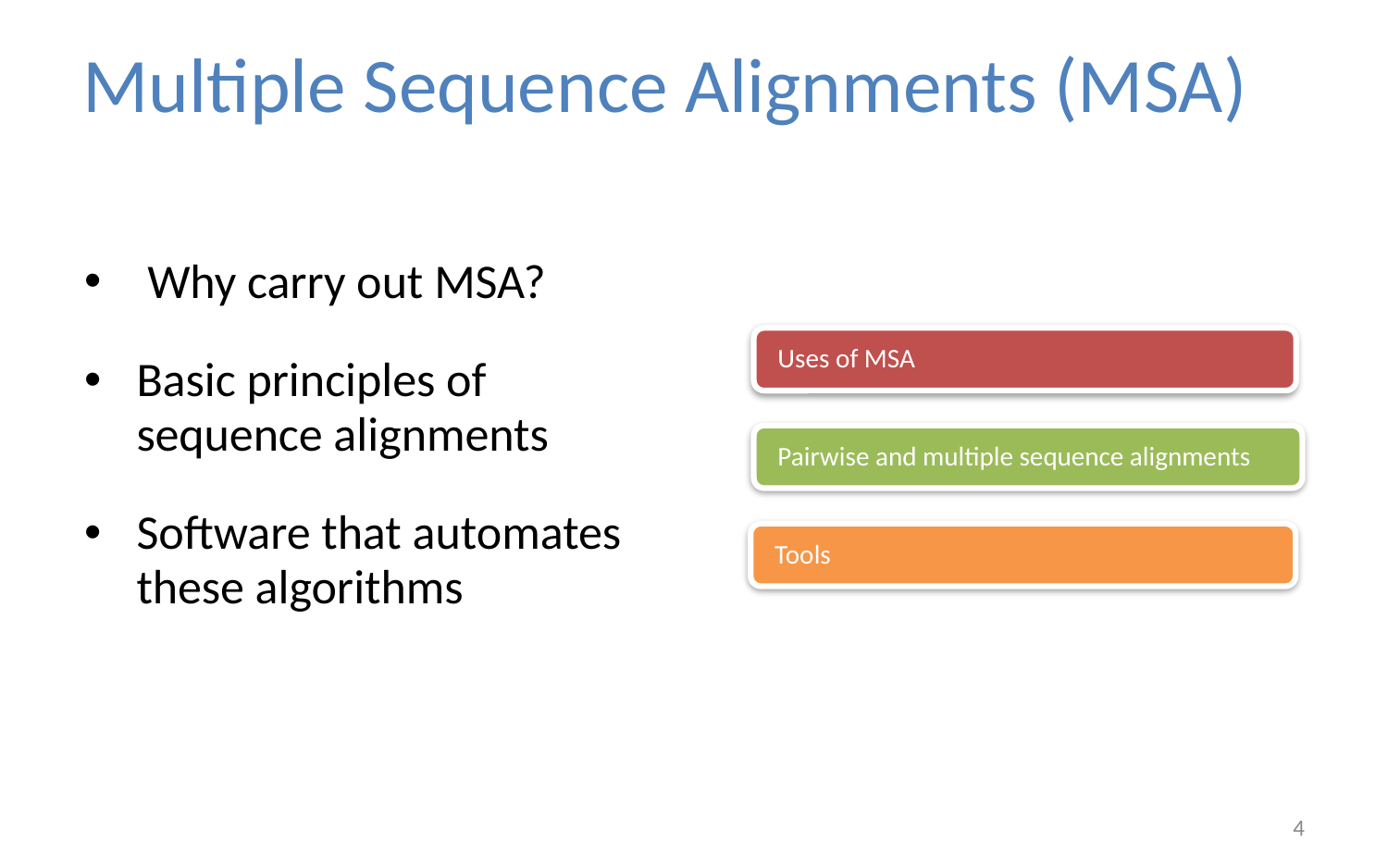

Multiple Sequence Alignments (MSA)
 Why carry out MSA?
Basic principles of sequence alignments
Software that automates these algorithms

Uses of MSA
Pairwise and multiple sequence alignments
Tools
4